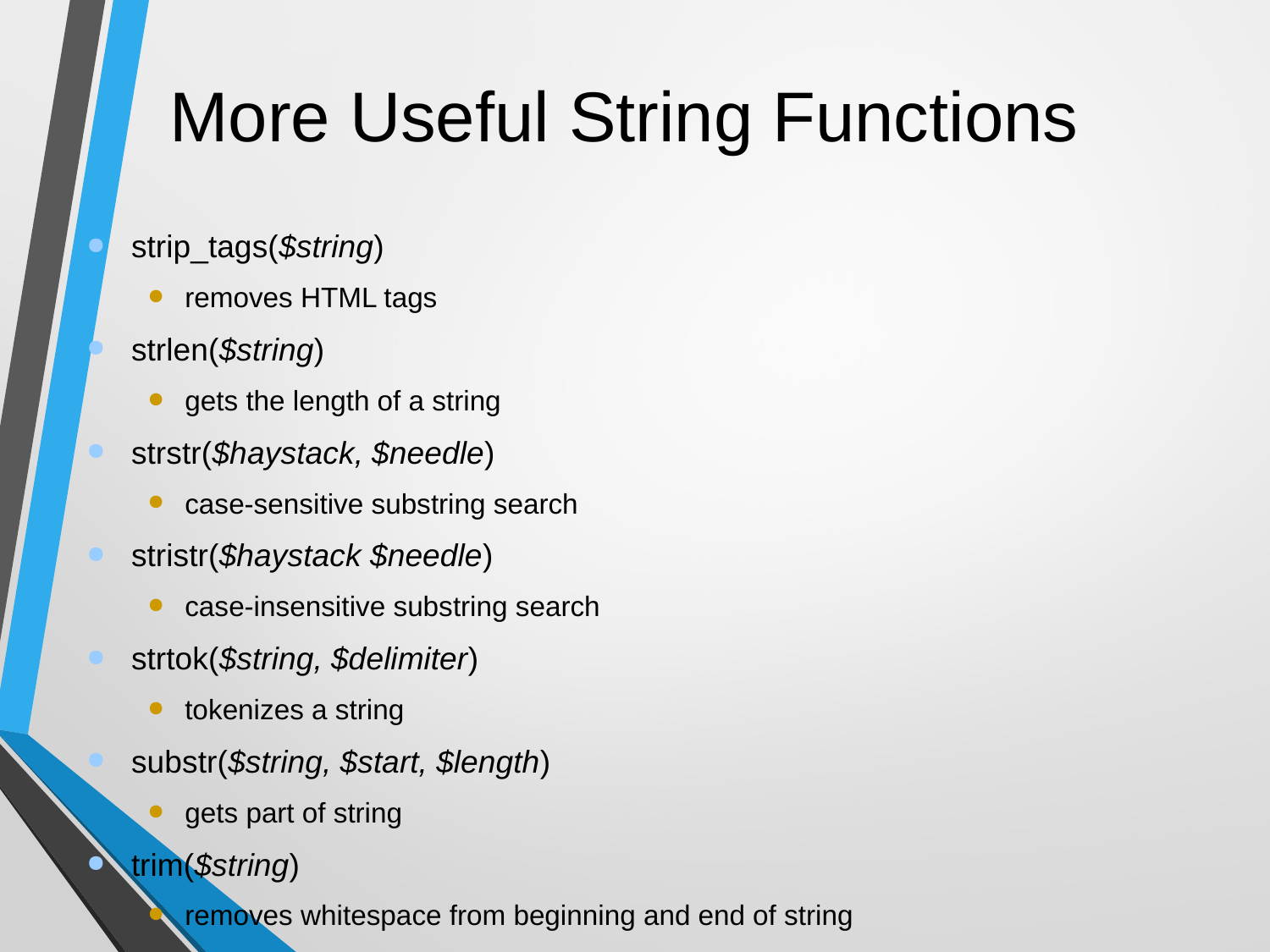

# More Useful String Functions
strip_tags($string)‏
removes HTML tags
strlen($string)‏
gets the length of a string
strstr($haystack, $needle)‏
case-sensitive substring search
stristr($haystack $needle)‏
case-insensitive substring search
strtok($string, $delimiter)‏
tokenizes a string
substr($string, $start, $length)‏
gets part of string
trim($string)‏
removes whitespace from beginning and end of string